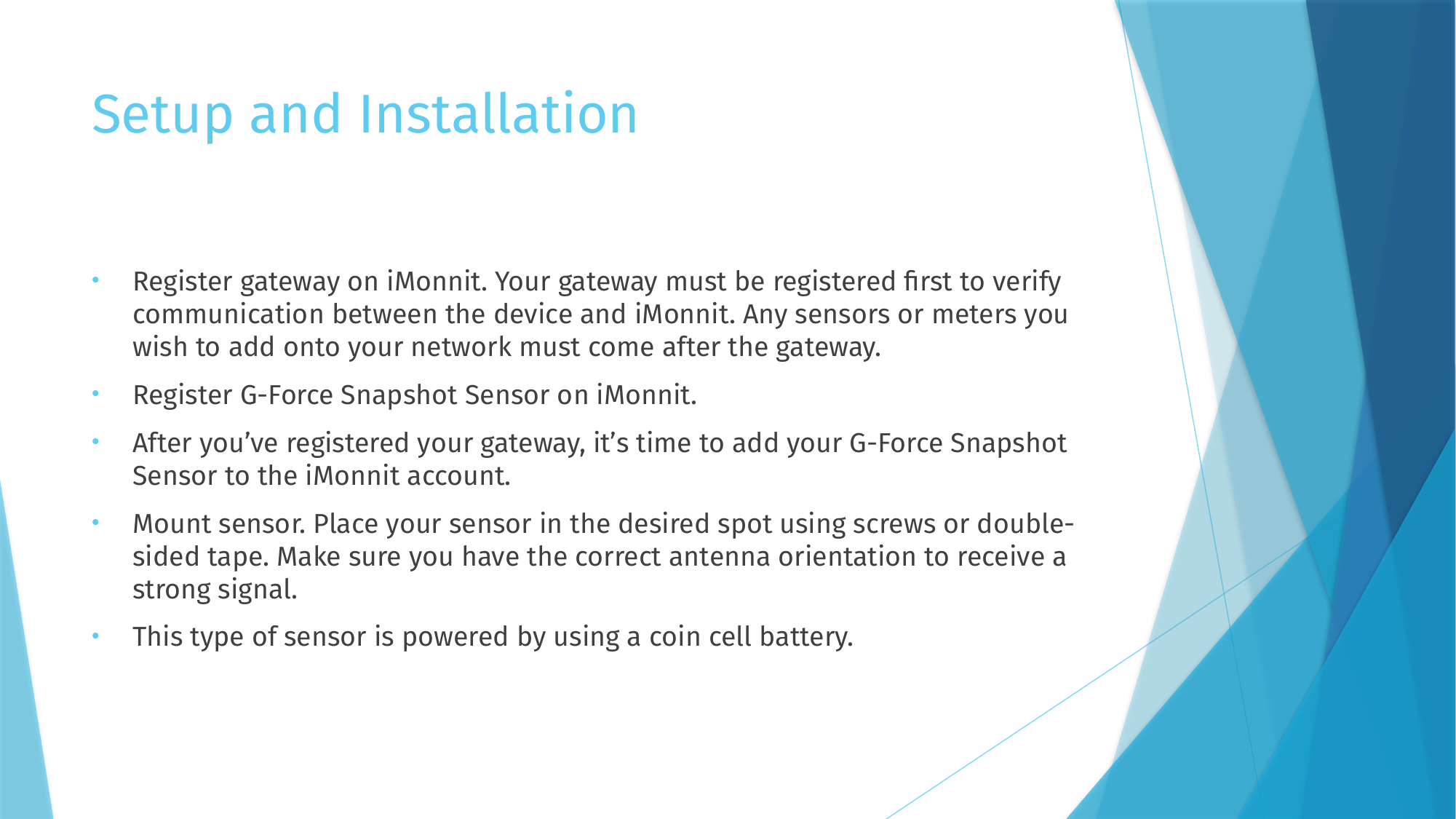

# Setup and Installation
Register gateway on iMonnit. Your gateway must be registered first to verify communication between the device and iMonnit. Any sensors or meters you wish to add onto your network must come after the gateway.
Register G-Force Snapshot Sensor on iMonnit.
After you’ve registered your gateway, it’s time to add your G-Force Snapshot Sensor to the iMonnit account.
Mount sensor. Place your sensor in the desired spot using screws or double-sided tape. Make sure you have the correct antenna orientation to receive a strong signal.
This type of sensor is powered by using a coin cell battery.